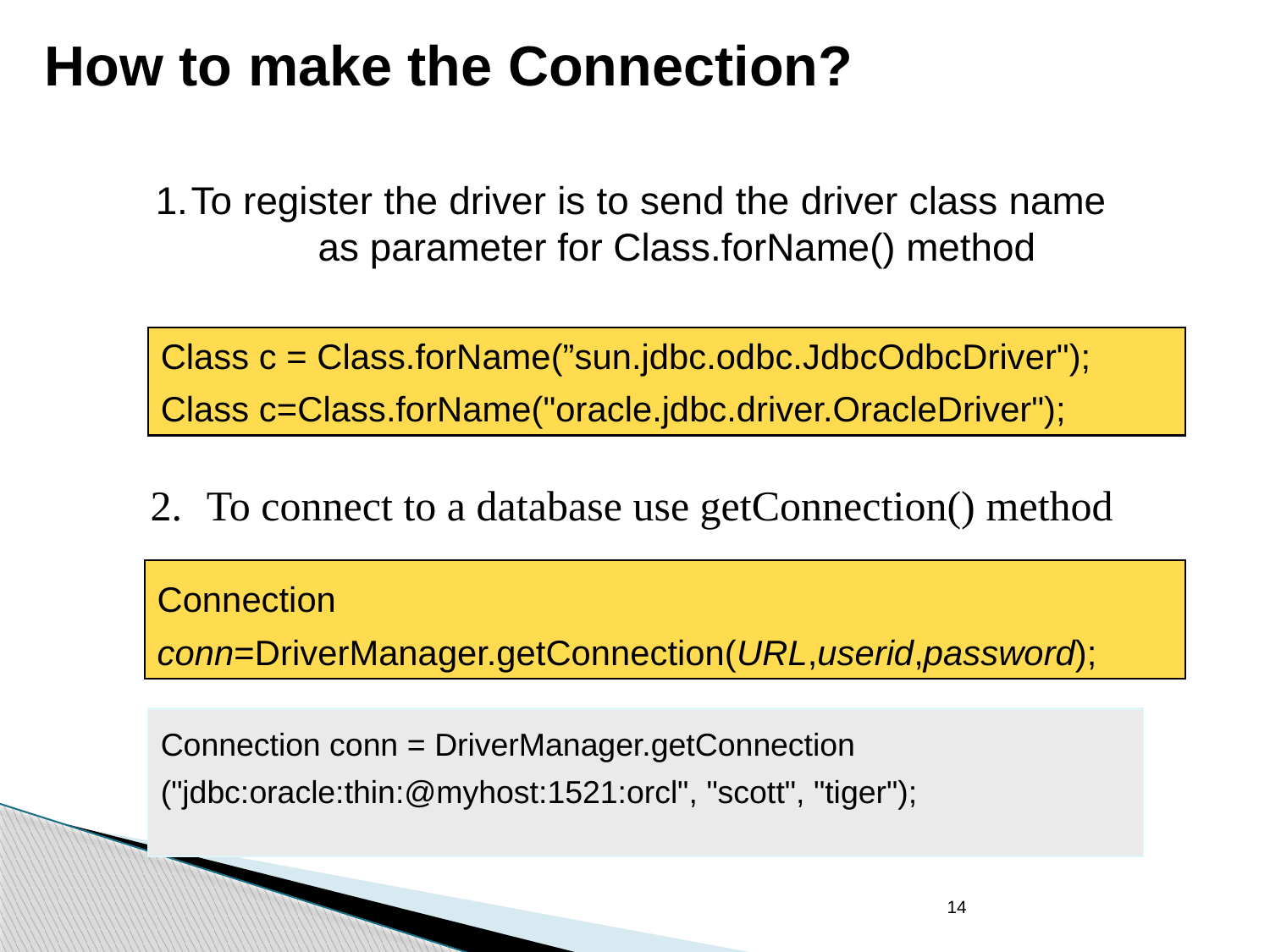

How to make the Connection?
1.	To register the driver is to send the driver class name    	as parameter for Class.forName() method
Class c = Class.forName(”sun.jdbc.odbc.JdbcOdbcDriver");
Class c=Class.forName("oracle.jdbc.driver.OracleDriver");
2.	To connect to a database use getConnection() method
Connection conn=DriverManager.getConnection(URL,userid,password);
Connection conn = DriverManager.getConnection
("jdbc:oracle:thin:@myhost:1521:orcl", "scott", "tiger");
14